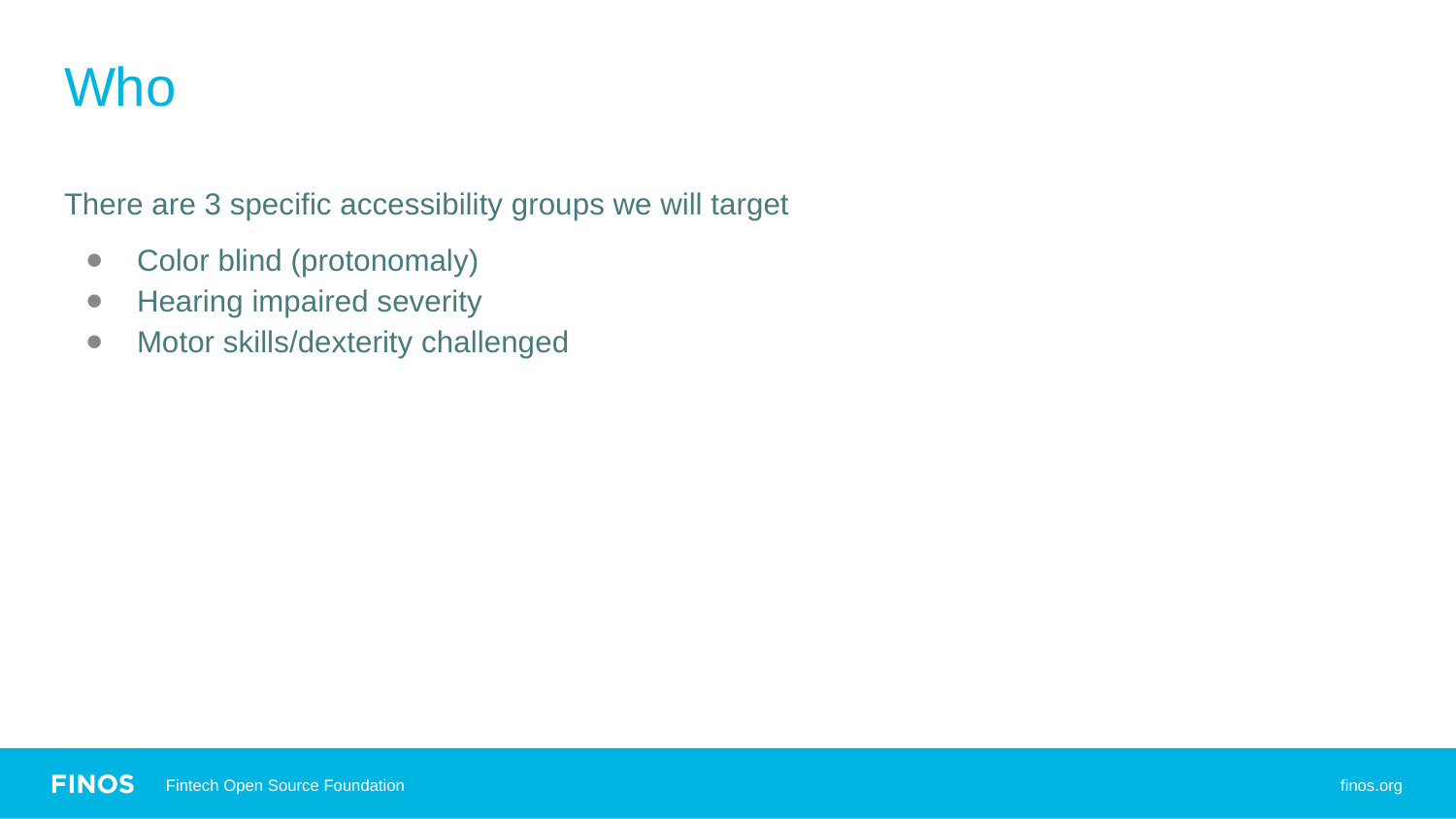

# Who
There are 3 specific accessibility groups we will target
Color blind (protonomaly)
Hearing impaired severity
Motor skills/dexterity challenged